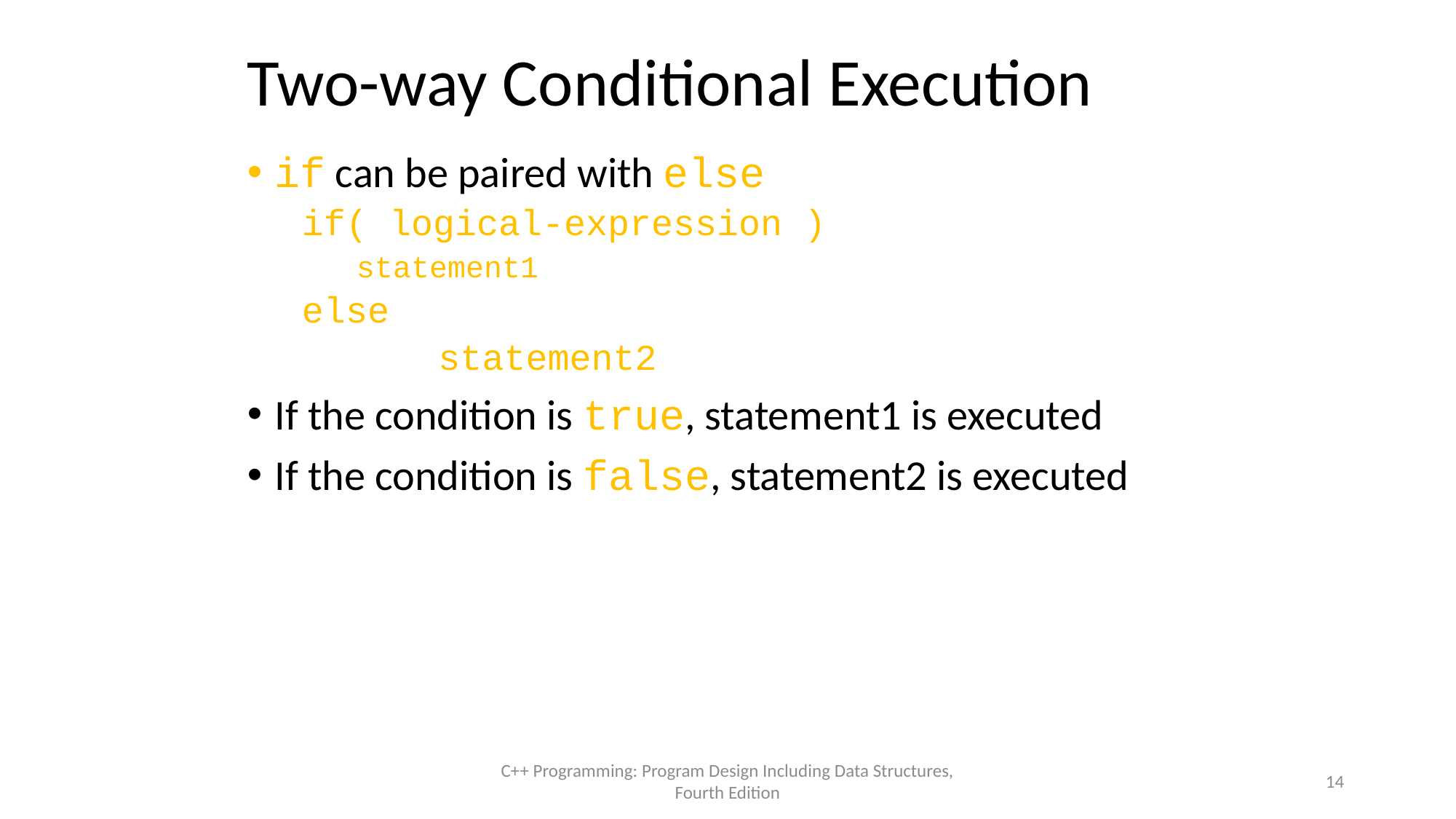

# Two-way Conditional Execution
if can be paired with else
if( logical-expression )
statement1
else
		statement2
If the condition is true, statement1 is executed
If the condition is false, statement2 is executed
C++ Programming: Program Design Including Data Structures, Fourth Edition
14